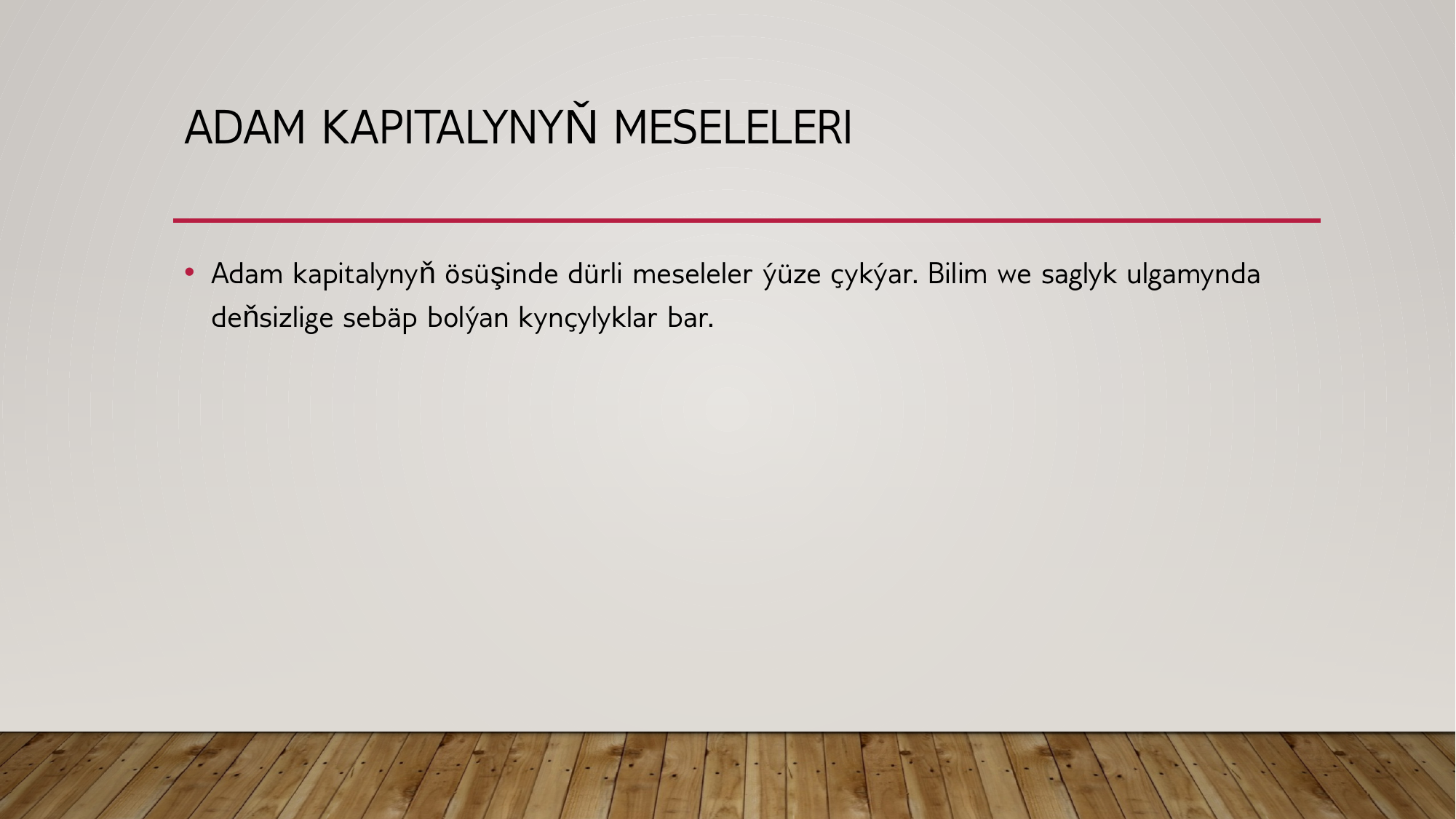

# ADAM KAPITALYNYŇ MESELELERI
Adam kapitalynyň ösüşinde dürli meseleler ýüze çykýar. Bilim we saglyk ulgamynda deňsizlige sebäp bolýan kynçylyklar bar.